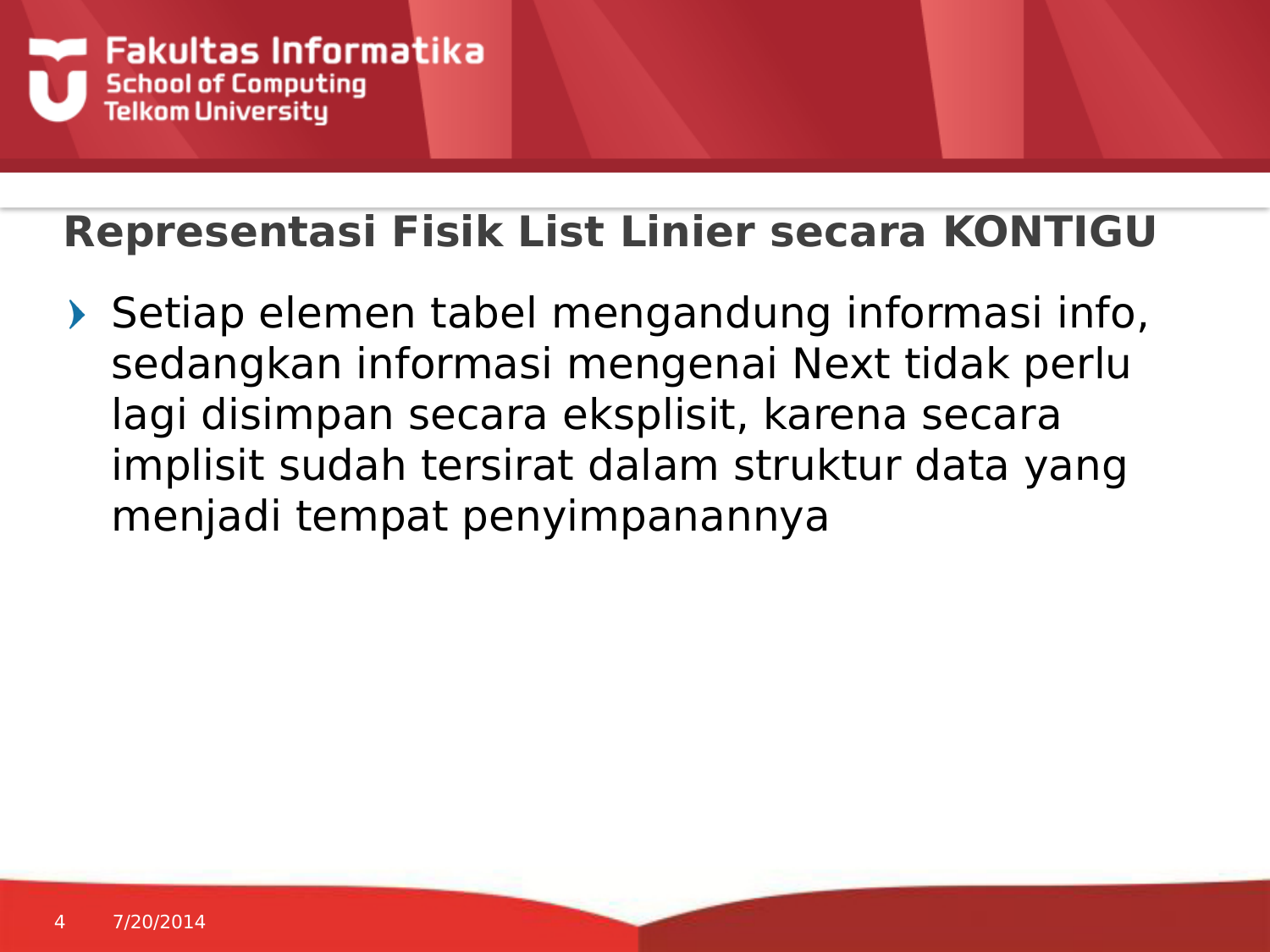

# Representasi Fisik List Linier secara KONTIGU
Setiap elemen tabel mengandung informasi info, sedangkan informasi mengenai Next tidak perlu lagi disimpan secara eksplisit, karena secara implisit sudah tersirat dalam struktur data yang menjadi tempat penyimpanannya

4
7/20/2014